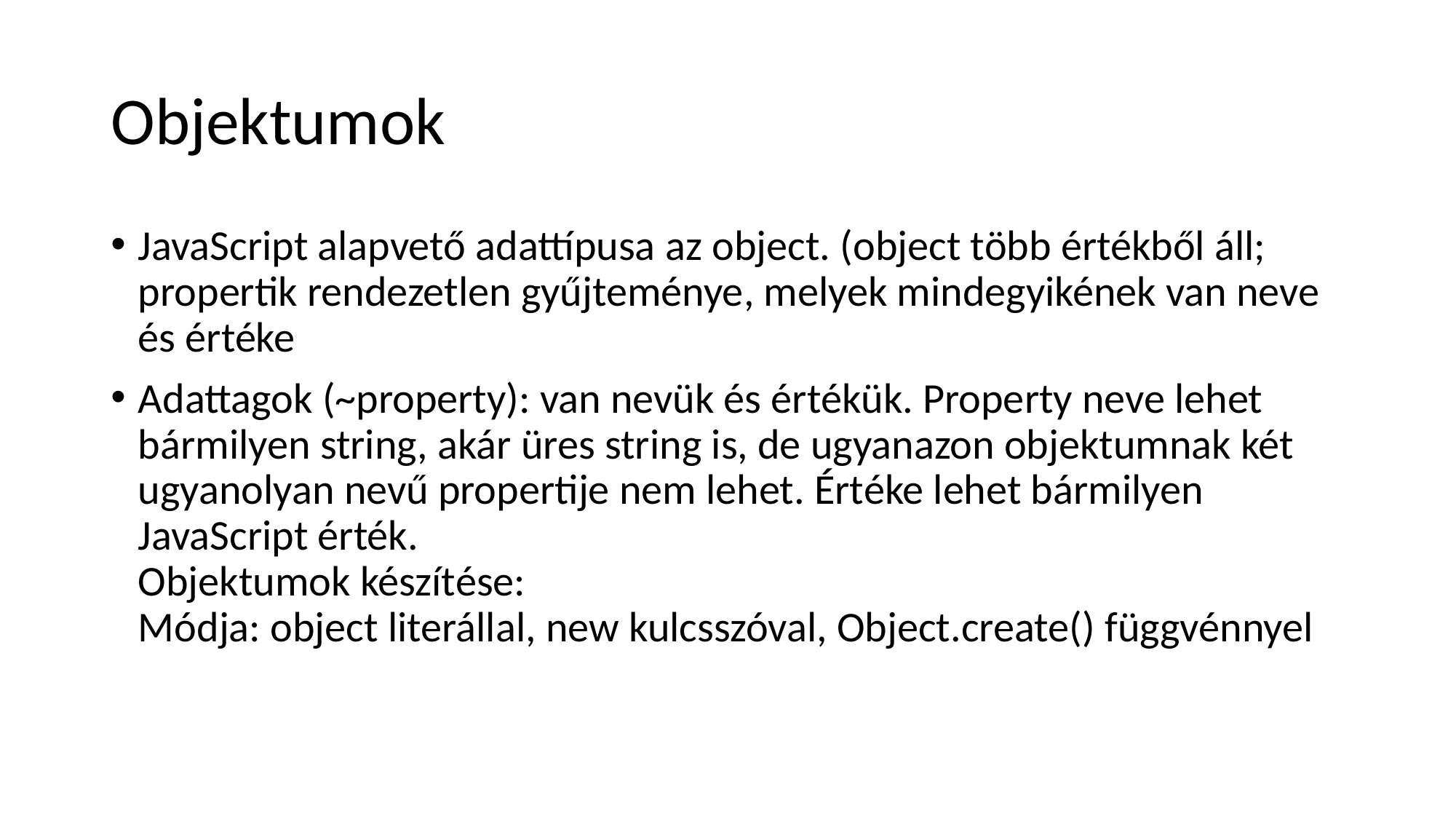

# Objektumok
JavaScript alapvető adattípusa az object. (object több értékből áll; propertik rendezetlen gyűjteménye, melyek mindegyikének van neve és értéke
Adattagok (~property): van nevük és értékük. Property neve lehet bármilyen string, akár üres string is, de ugyanazon objektumnak két ugyanolyan nevű propertije nem lehet. Értéke lehet bármilyen JavaScript érték.
Objektumok készítése:
Módja: object literállal, new kulcsszóval, Object.create() függvénnyel